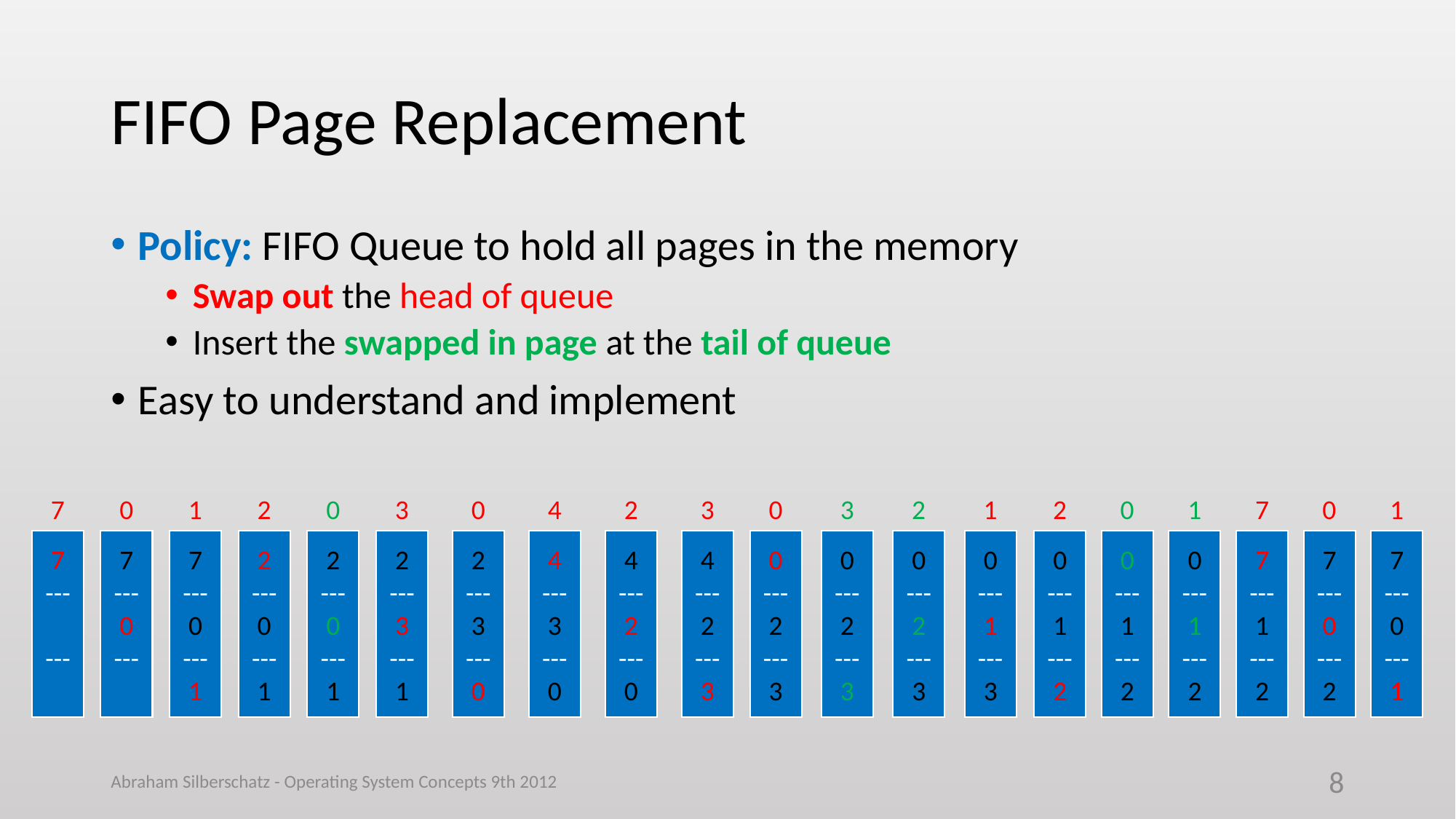

# FIFO Page Replacement
Policy: FIFO Queue to hold all pages in the memory
Swap out the head of queue
Insert the swapped in page at the tail of queue
Easy to understand and implement
7
7
---

---

0
7
---
0
---

1
7
---
0
---
1
2
2
---
0
---
1
0
2
---
0
---
1
3
2
---
3
---
1
0
2
---
3
---
0
4
4
---
3
---
0
2
4
---
2
---
0
3
4
---
2
---
3
0
0
---
2
---
3
3
0
---
2
---
3
2
0
---
2
---
3
1
0
---
1
---
3
2
0
---
1
---
2
0
0
---
1
---
2
1
0
---
1
---
2
7
7
---
1
---
2
0
7
---
0
---
2
1
7
---
0
---
1
Abraham Silberschatz - Operating System Concepts 9th 2012
8